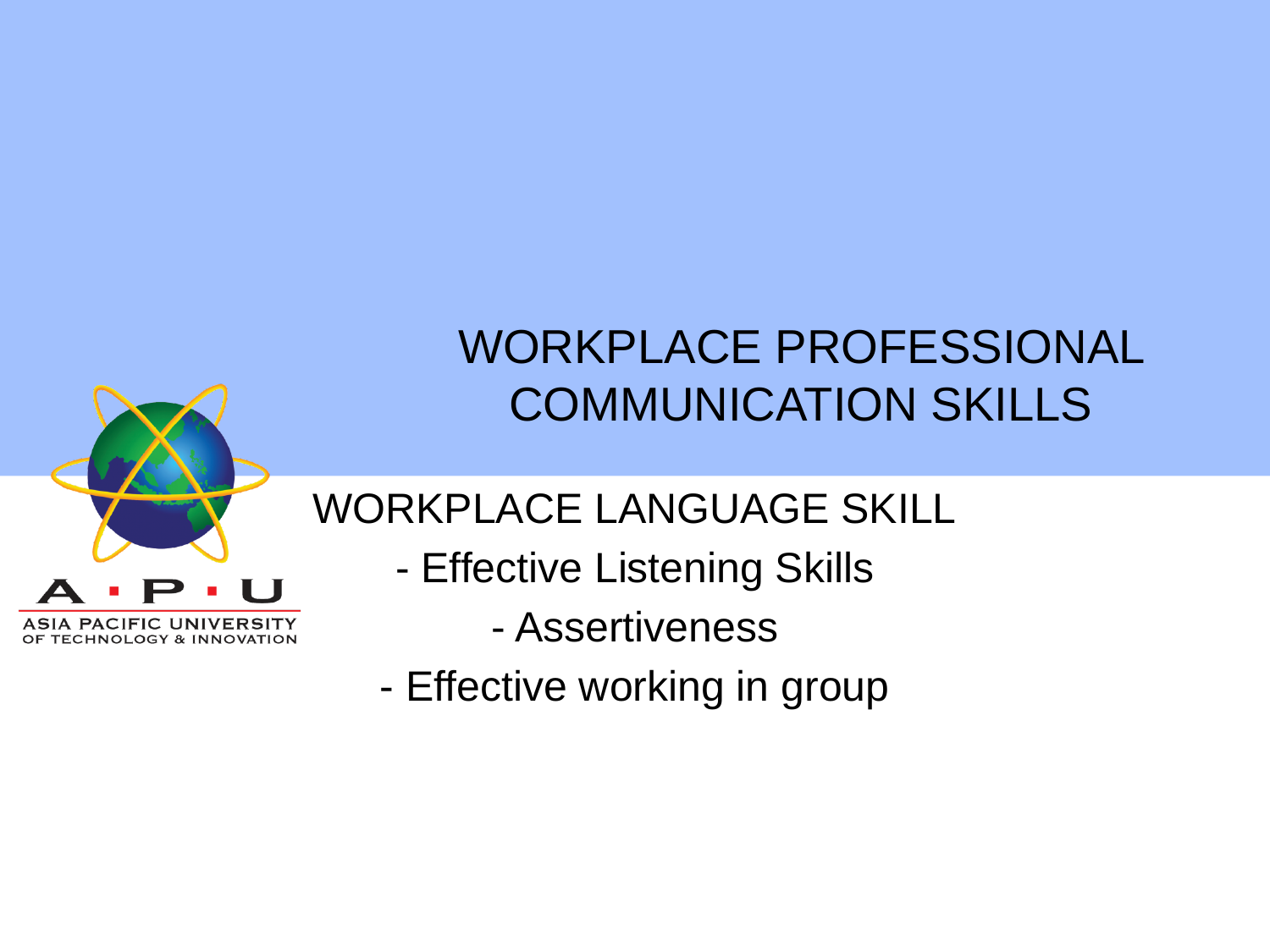

# WORKPLACE PROFESSIONAL COMMUNICATION SKILLS
WORKPLACE LANGUAGE SKILL
- Effective Listening Skills
- Assertiveness
- Effective working in group